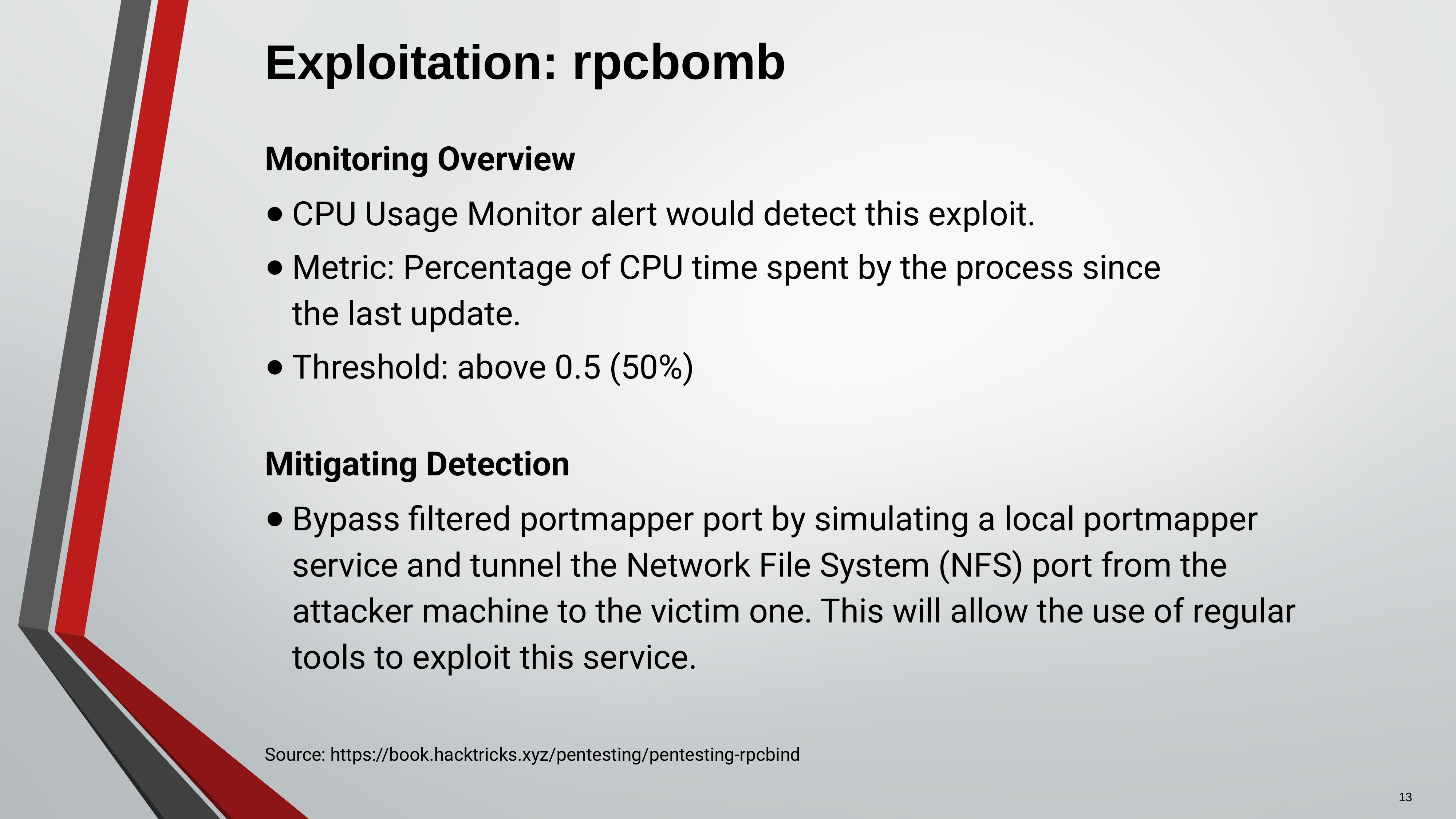

# Exploitation: rpcbomb
Monitoring Overview
CPU Usage Monitor alert would detect this exploit.
Metric: Percentage of CPU time spent by the process since
the last update.
Threshold: above 0.5 (50%)

Mitigating Detection
Bypass filtered portmapper port by simulating a local portmapper service and tunnel the Network File System (NFS) port from the attacker machine to the victim one. This will allow the use of regular tools to exploit this service.

Source: https://book.hacktricks.xyz/pentesting/pentesting-rpcbind
13